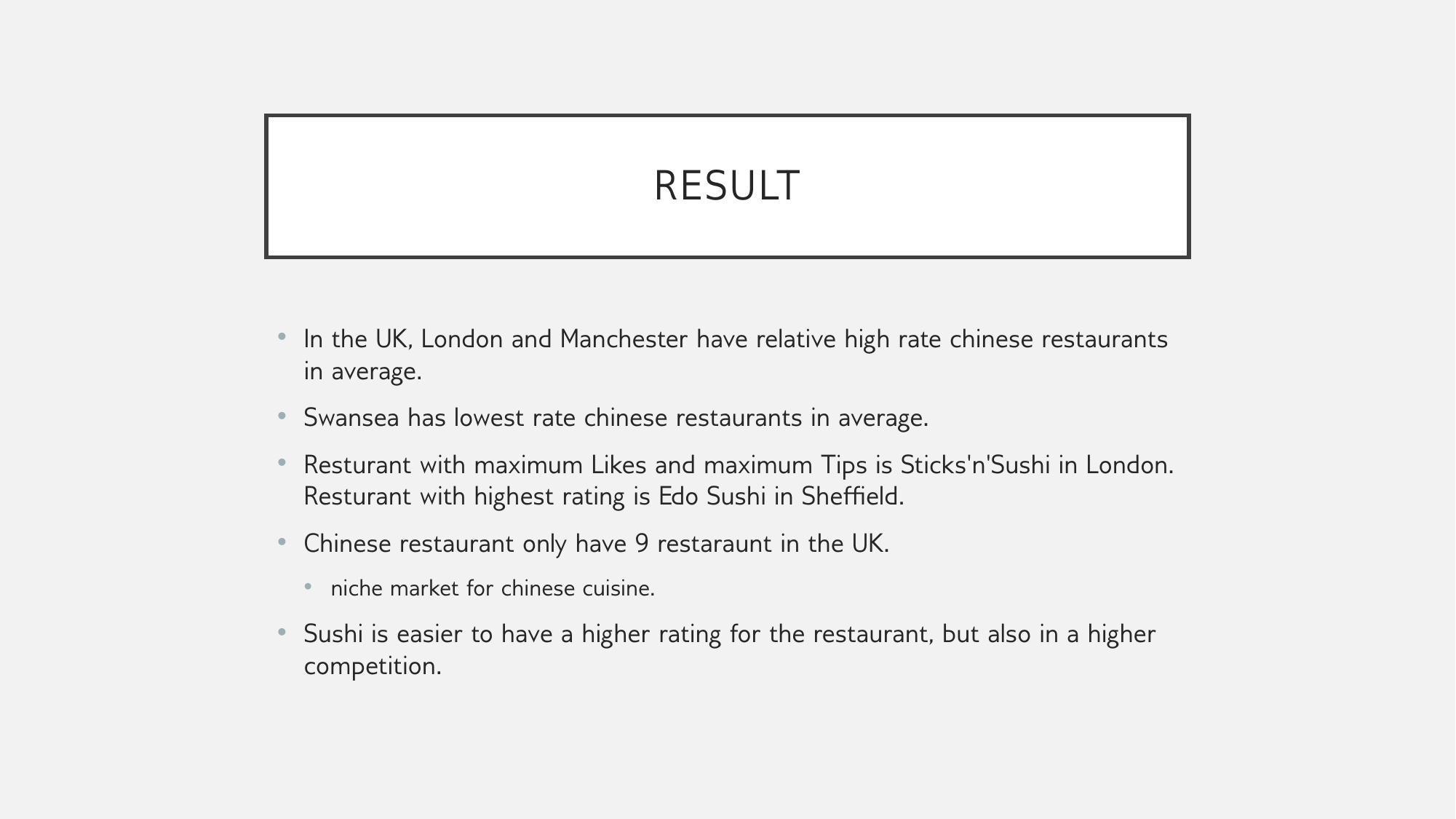

# Result
In the UK, London and Manchester have relative high rate chinese restaurants in average.
Swansea has lowest rate chinese restaurants in average.
Resturant with maximum Likes and maximum Tips is Sticks'n'Sushi in London. Resturant with highest rating is Edo Sushi in Sheffield.
Chinese restaurant only have 9 restaraunt in the UK.
niche market for chinese cuisine.
Sushi is easier to have a higher rating for the restaurant, but also in a higher competition.